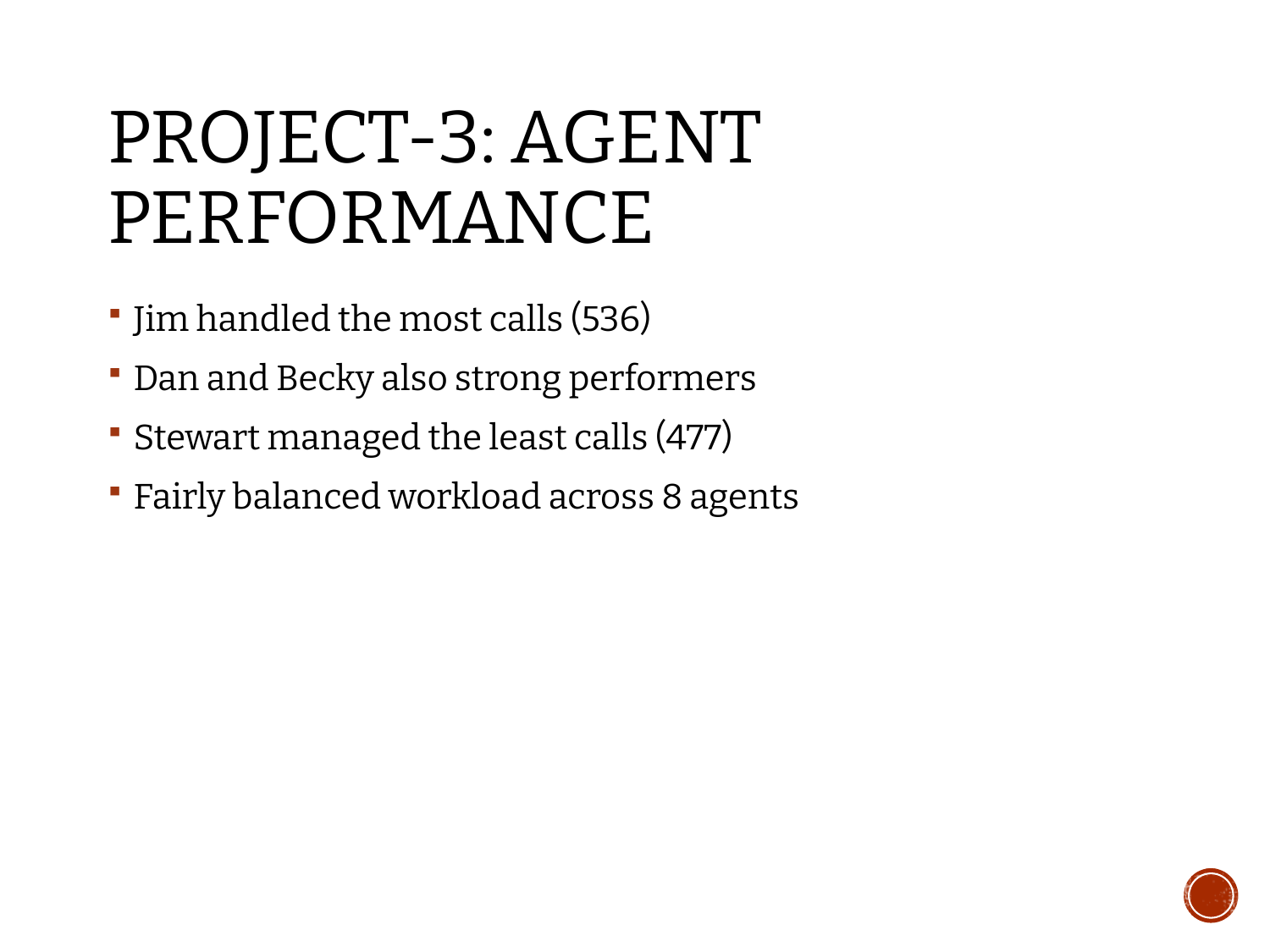

# Project-3: Agent Performance
Jim handled the most calls (536)
Dan and Becky also strong performers
Stewart managed the least calls (477)
Fairly balanced workload across 8 agents